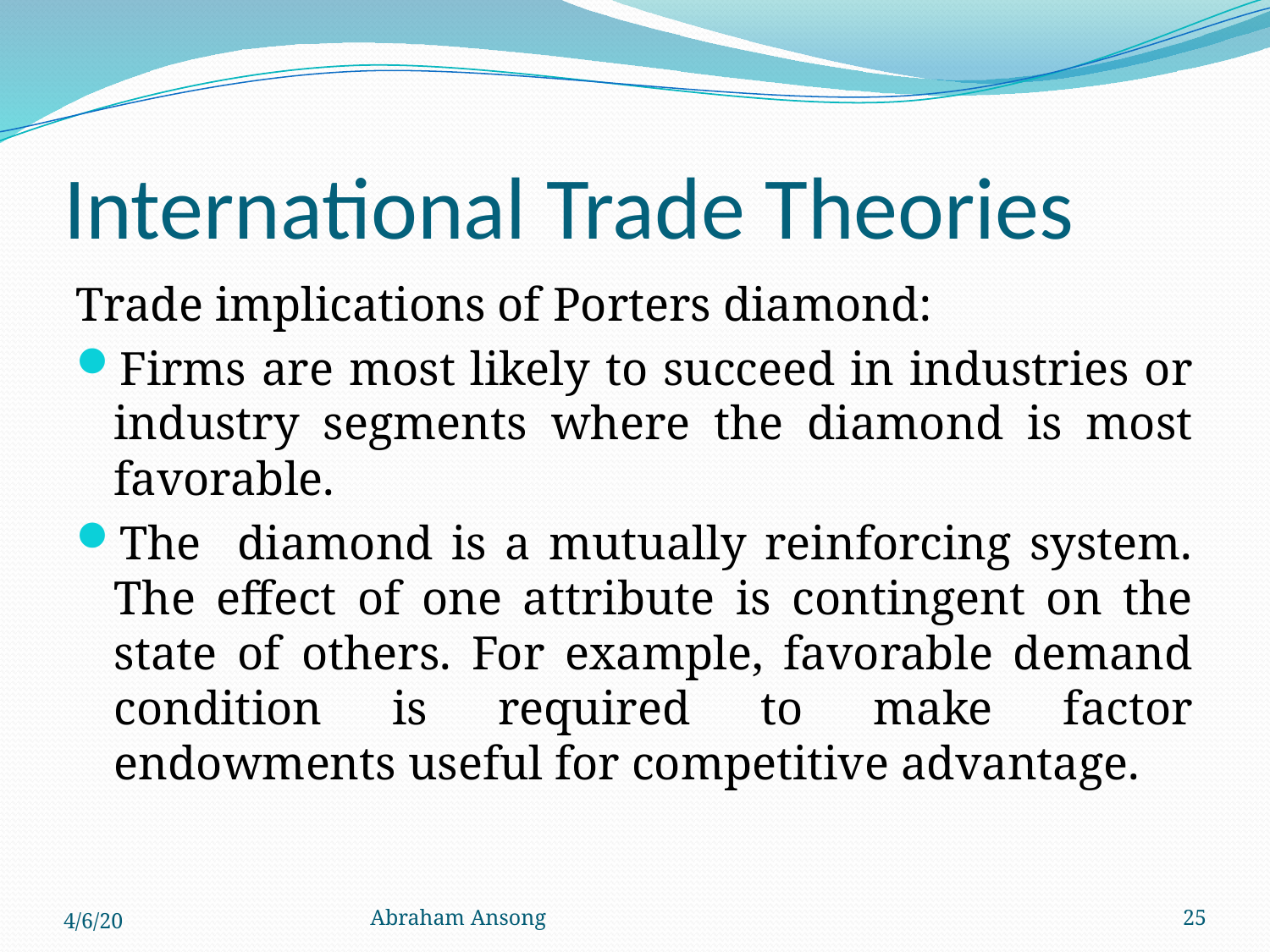

# International Trade Theories
Trade implications of Porters diamond:
Firms are most likely to succeed in industries or industry segments where the diamond is most favorable.
The  diamond is a mutually reinforcing system. The effect of one attribute is contingent on the state of others. For example, favorable demand condition is required to make factor endowments useful for competitive advantage.
4/6/20
Abraham Ansong
25